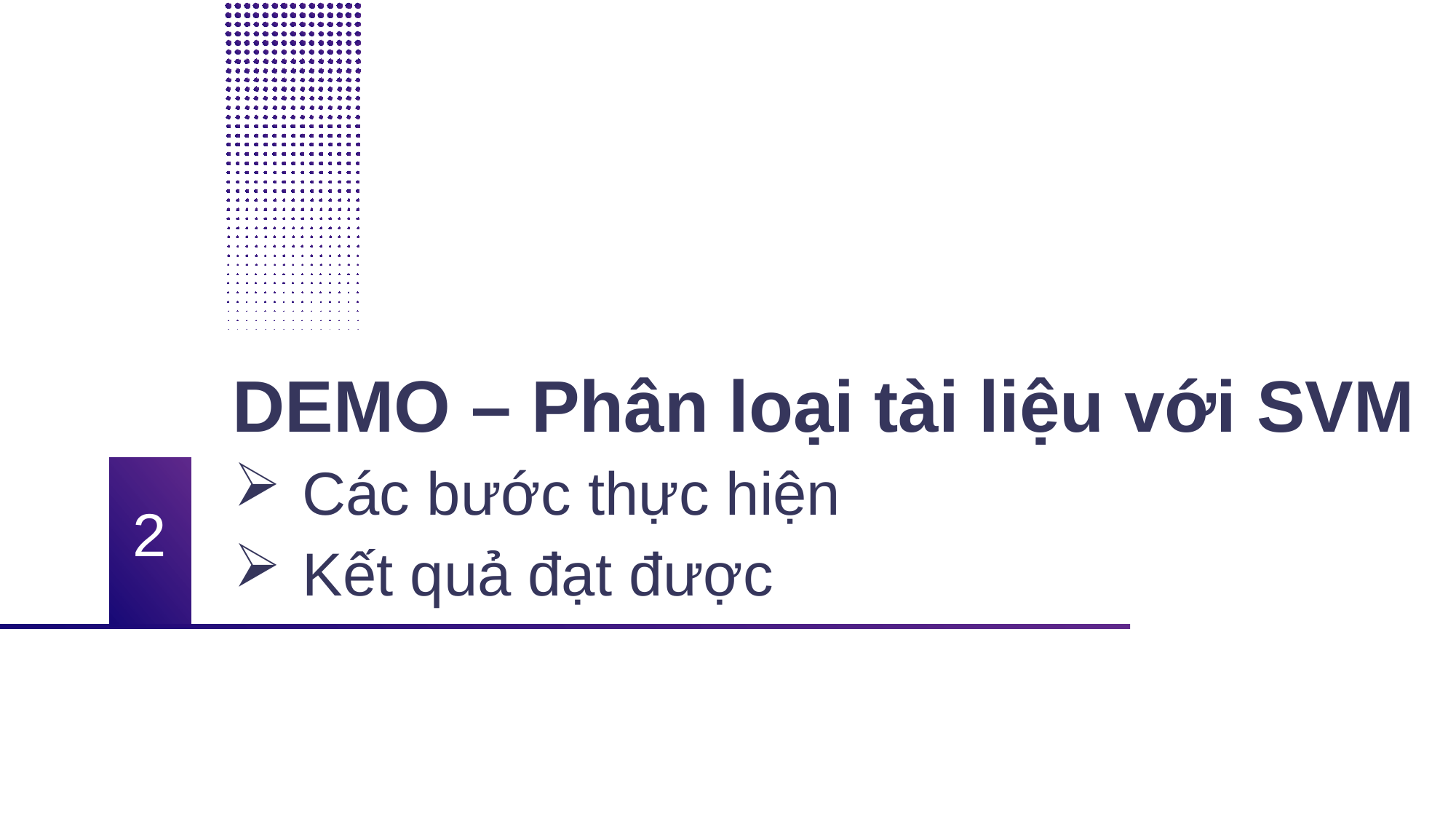

DEMO – Phân loại tài liệu với SVM
Các bước thực hiện
Kết quả đạt được
2